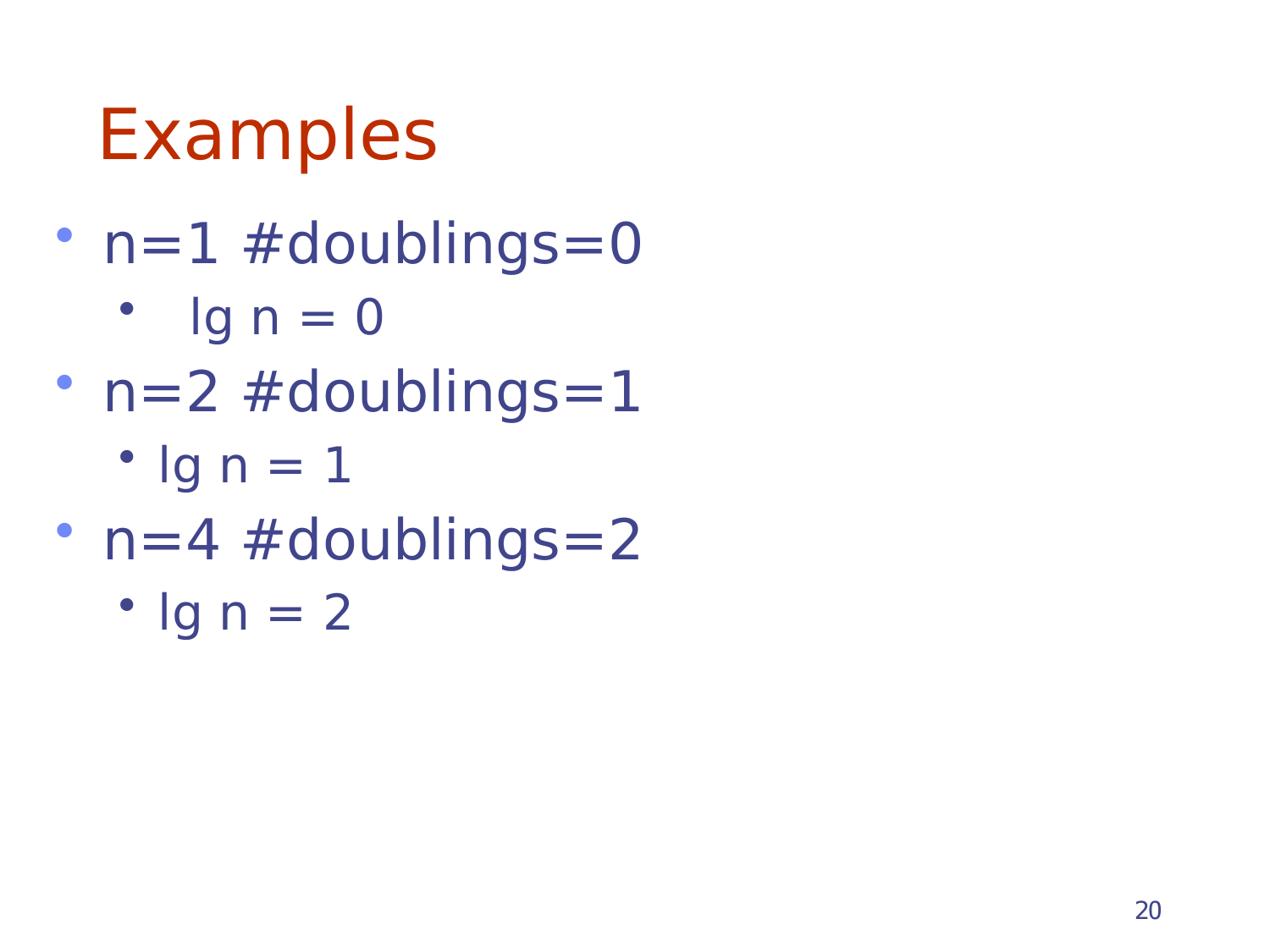

# Examples
n=1 #doublings=0
  lg n = 0
n=2 #doublings=1
lg n = 1
n=4 #doublings=2
lg n = 2
20